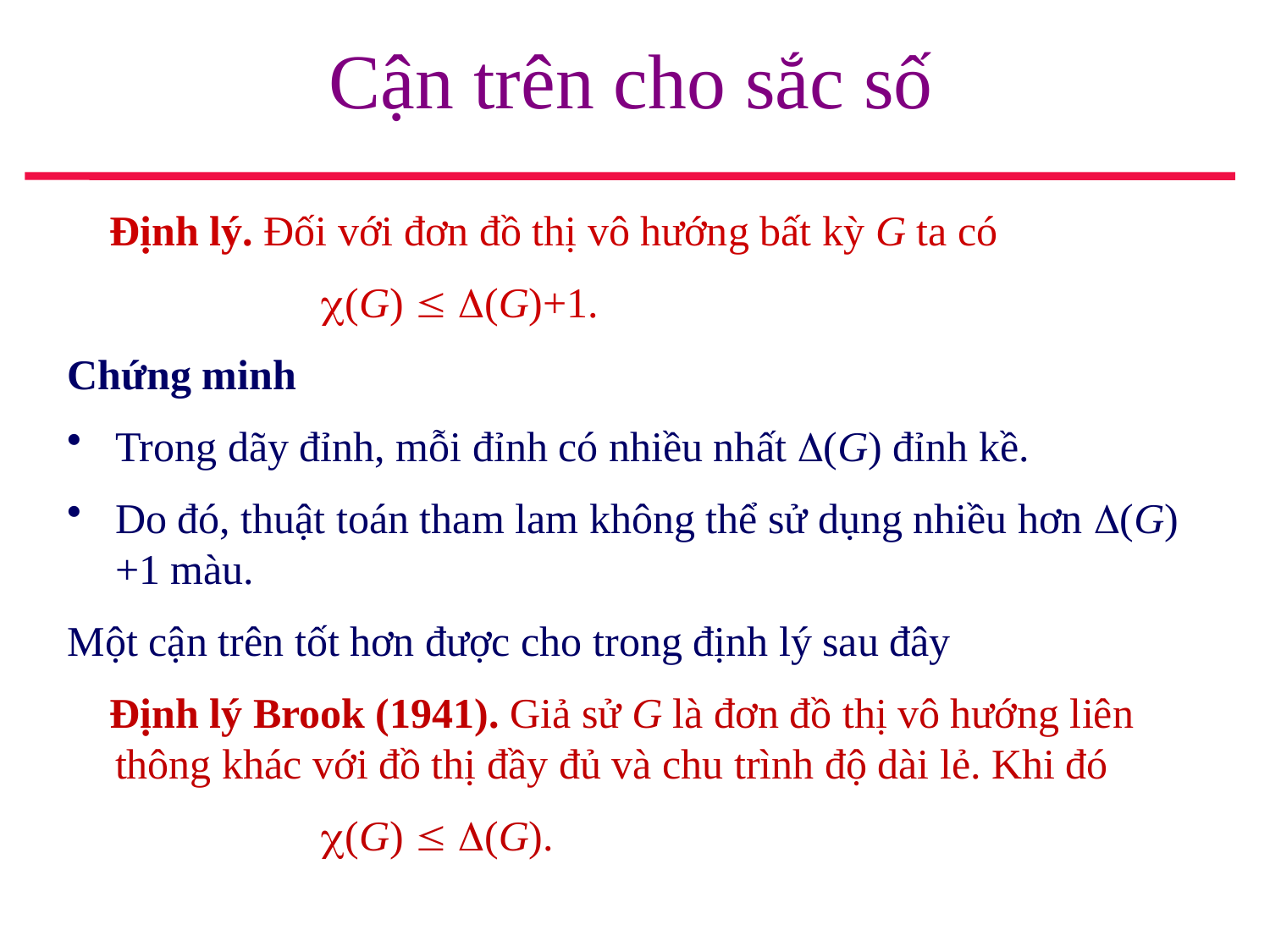

# Cận trên cho sắc số
    Định lý. Đối với đơn đồ thị vô hướng bất kỳ G ta có
                        χ(G) ≤ Δ(G)+1.
Chứng minh
Trong dãy đỉnh, mỗi đỉnh có nhiều nhất Δ(G) đỉnh kề.
Do đó, thuật toán tham lam không thể sử dụng nhiều hơn Δ(G)+1 màu.
Một cận trên tốt hơn được cho trong định lý sau đây
    Định lý Brook (1941). Giả sử G là đơn đồ thị vô hướng liên thông khác với đồ thị đầy đủ và chu trình độ dài lẻ. Khi đó
                        χ(G) ≤ Δ(G).